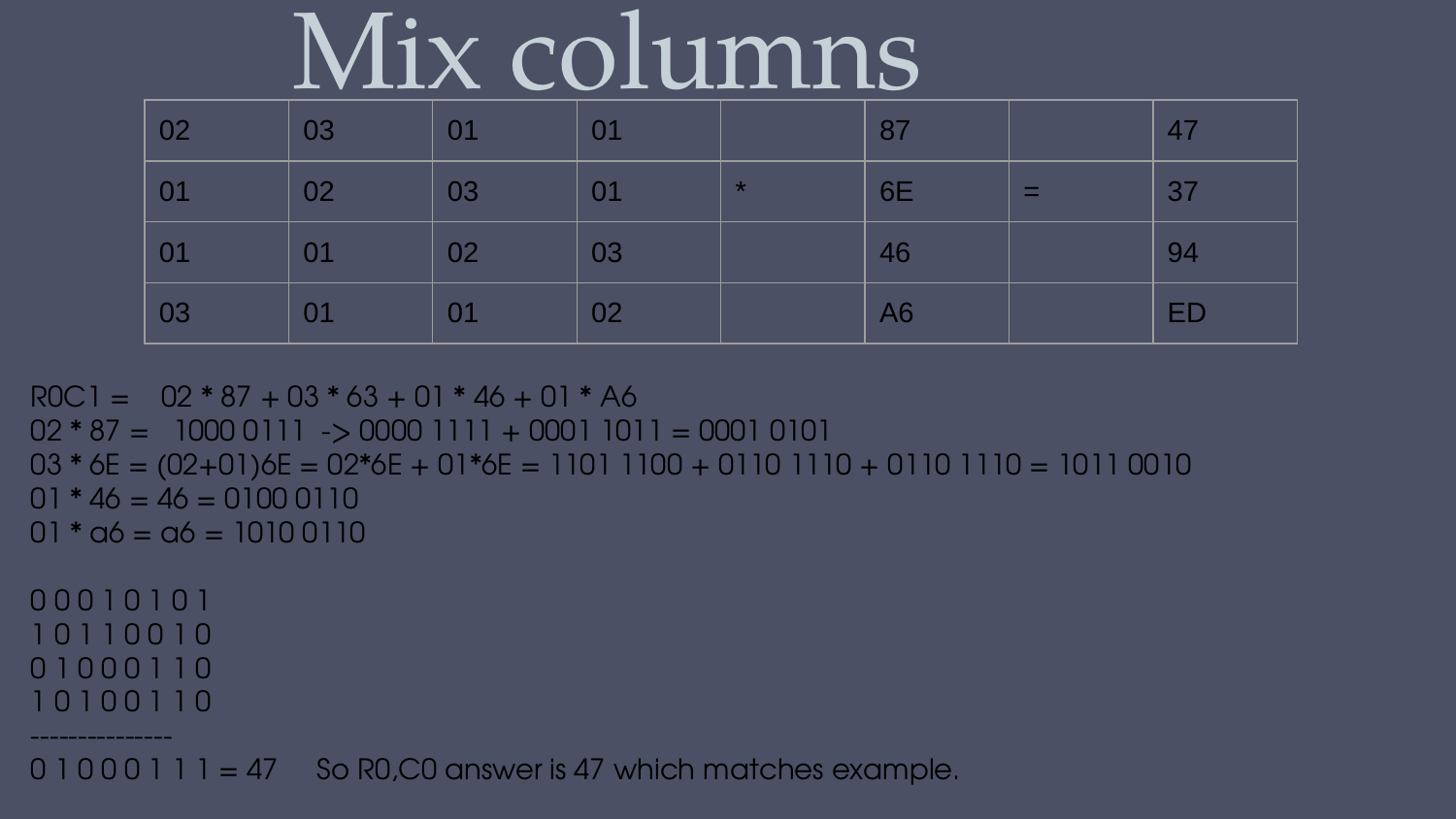

# Mix columns
| 02 | 03 | 01 | 01 |  | 87 |  | 47 |
| --- | --- | --- | --- | --- | --- | --- | --- |
| 01 | 02 | 03 | 01 | \* | 6E | = | 37 |
| 01 | 01 | 02 | 03 |  | 46 |  | 94 |
| 03 | 01 | 01 | 02 |  | A6 |  | ED |
R0C1 =    02 * 87 + 03 * 63 + 01 * 46 + 01 * A6
02 * 87 =   1000 0111  -> 0000 1111 + 0001 1011 = 0001 0101
03 * 6E = (02+01)6E = 02*6E + 01*6E = 1101 1100 + 0110 1110 + 0110 1110 = 1011 0010
01 * 46 = 46 = 0100 0110
01 * a6 = a6 = 1010 0110

0 0 0 1 0 1 0 1
1 0 1 1 0 0 1 0
0 1 0 0 0 1 1 0
1 0 1 0 0 1 1 0
---------------
0 1 0 0 0 1 1 1 = 47     So R0,C0 answer is 47 which matches example.